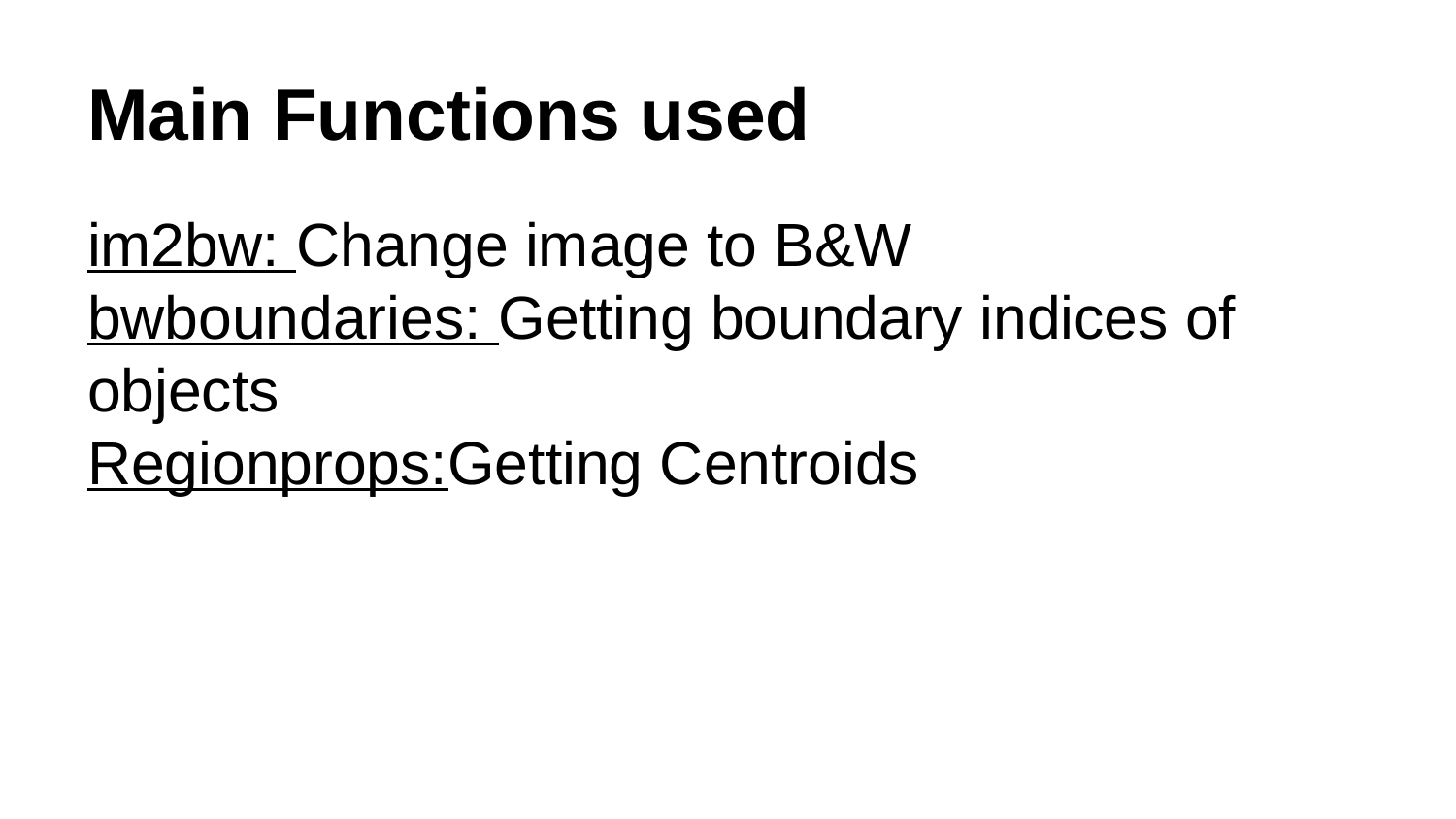

# Main Functions used
im2bw: Change image to B&W
bwboundaries: Getting boundary indices of objects
Regionprops:Getting Centroids